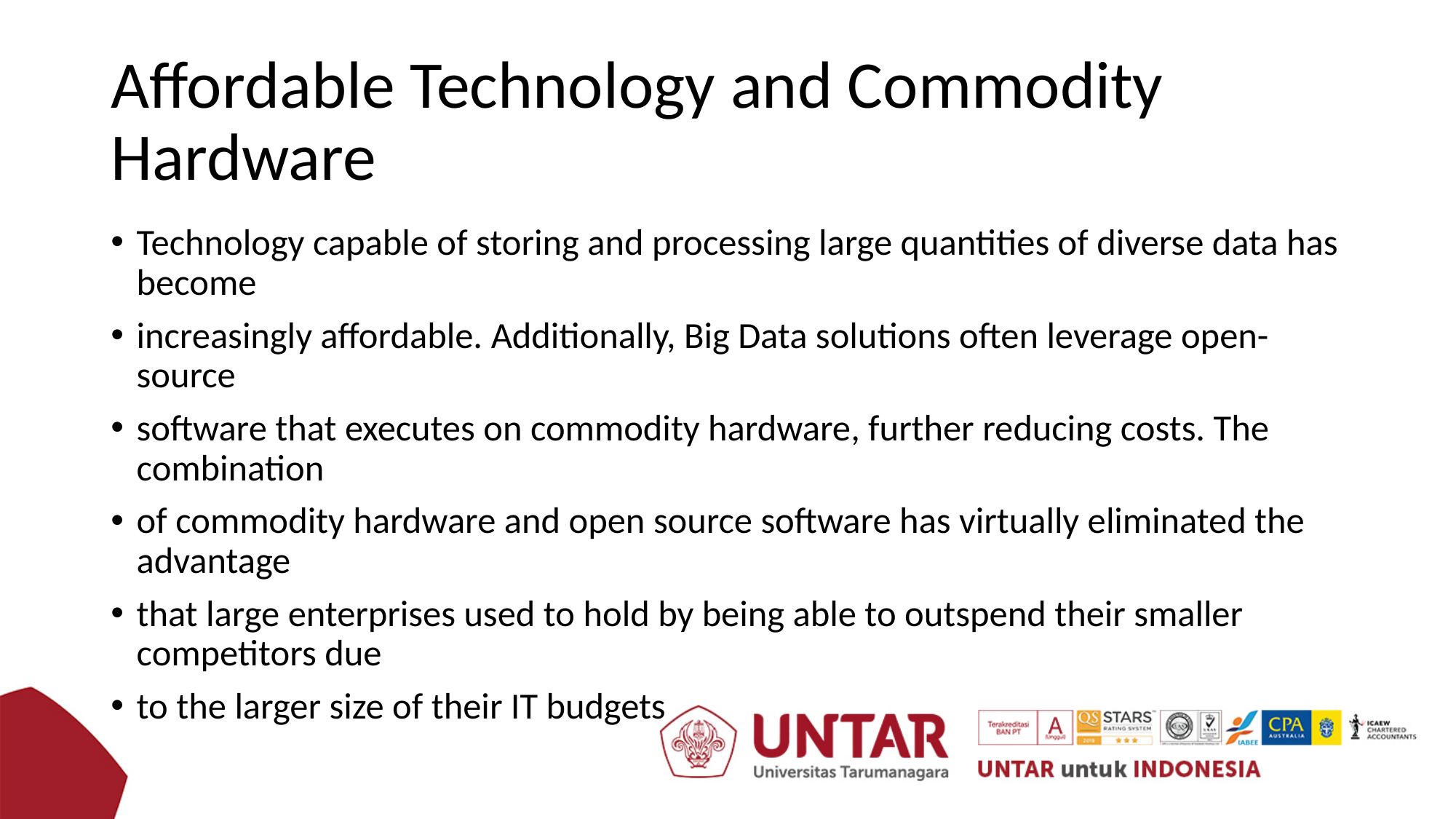

# Affordable Technology and Commodity Hardware
Technology capable of storing and processing large quantities of diverse data has become
increasingly affordable. Additionally, Big Data solutions often leverage open-source
software that executes on commodity hardware, further reducing costs. The combination
of commodity hardware and open source software has virtually eliminated the advantage
that large enterprises used to hold by being able to outspend their smaller competitors due
to the larger size of their IT budgets